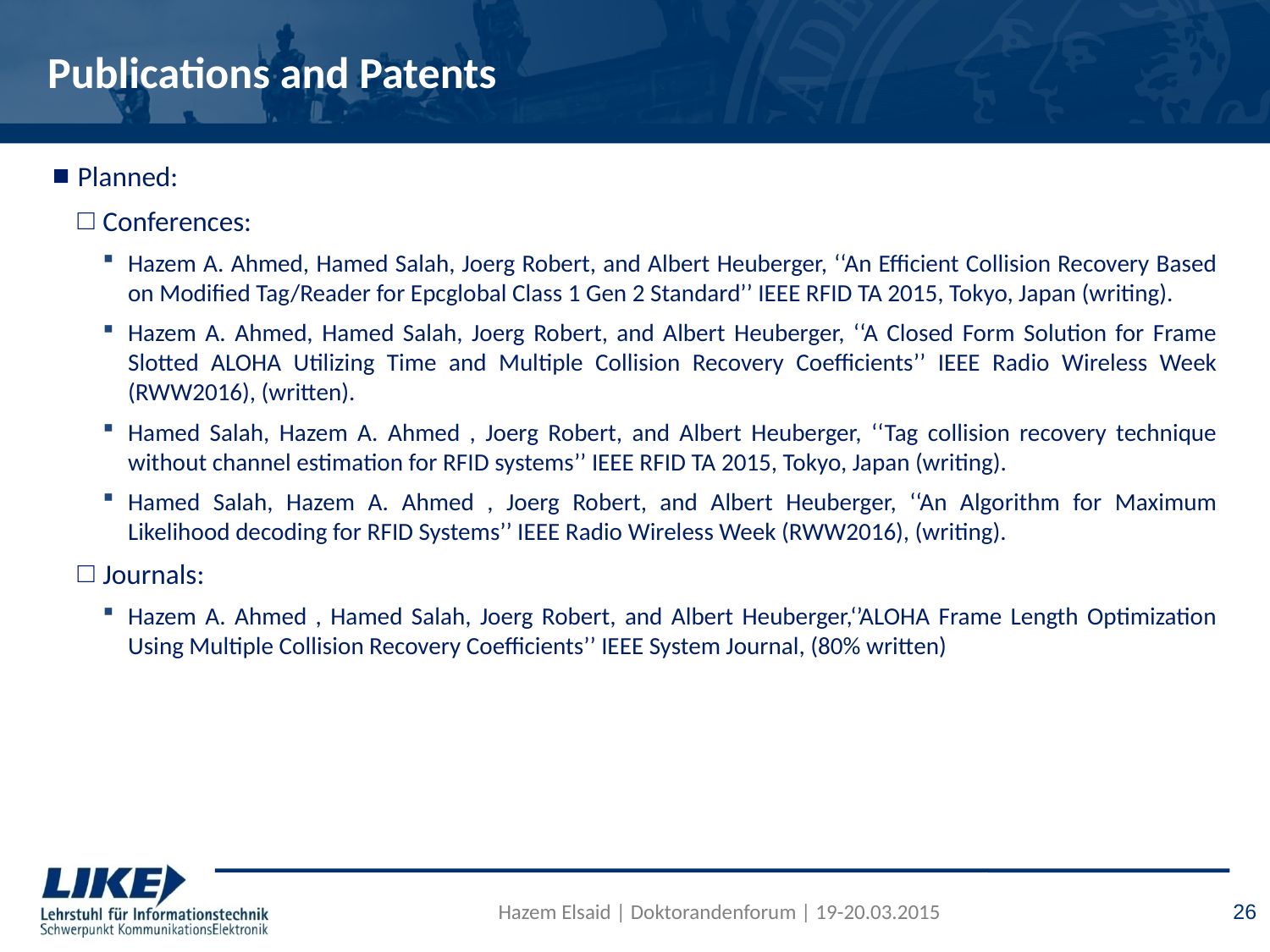

# Publications and Patents
Planned:
Conferences:
Hazem A. Ahmed, Hamed Salah, Joerg Robert, and Albert Heuberger, ‘‘An Efficient Collision Recovery Based on Modified Tag/Reader for Epcglobal Class 1 Gen 2 Standard’’ IEEE RFID TA 2015, Tokyo, Japan (writing).
Hazem A. Ahmed, Hamed Salah, Joerg Robert, and Albert Heuberger, ‘‘A Closed Form Solution for Frame Slotted ALOHA Utilizing Time and Multiple Collision Recovery Coefficients’’ IEEE Radio Wireless Week (RWW2016), (written).
Hamed Salah, Hazem A. Ahmed , Joerg Robert, and Albert Heuberger, ‘‘Tag collision recovery technique without channel estimation for RFID systems’’ IEEE RFID TA 2015, Tokyo, Japan (writing).
Hamed Salah, Hazem A. Ahmed , Joerg Robert, and Albert Heuberger, ‘‘An Algorithm for Maximum Likelihood decoding for RFID Systems’’ IEEE Radio Wireless Week (RWW2016), (writing).
Journals:
Hazem A. Ahmed , Hamed Salah, Joerg Robert, and Albert Heuberger,‘’ALOHA Frame Length Optimization Using Multiple Collision Recovery Coefficients’’ IEEE System Journal, (80% written)